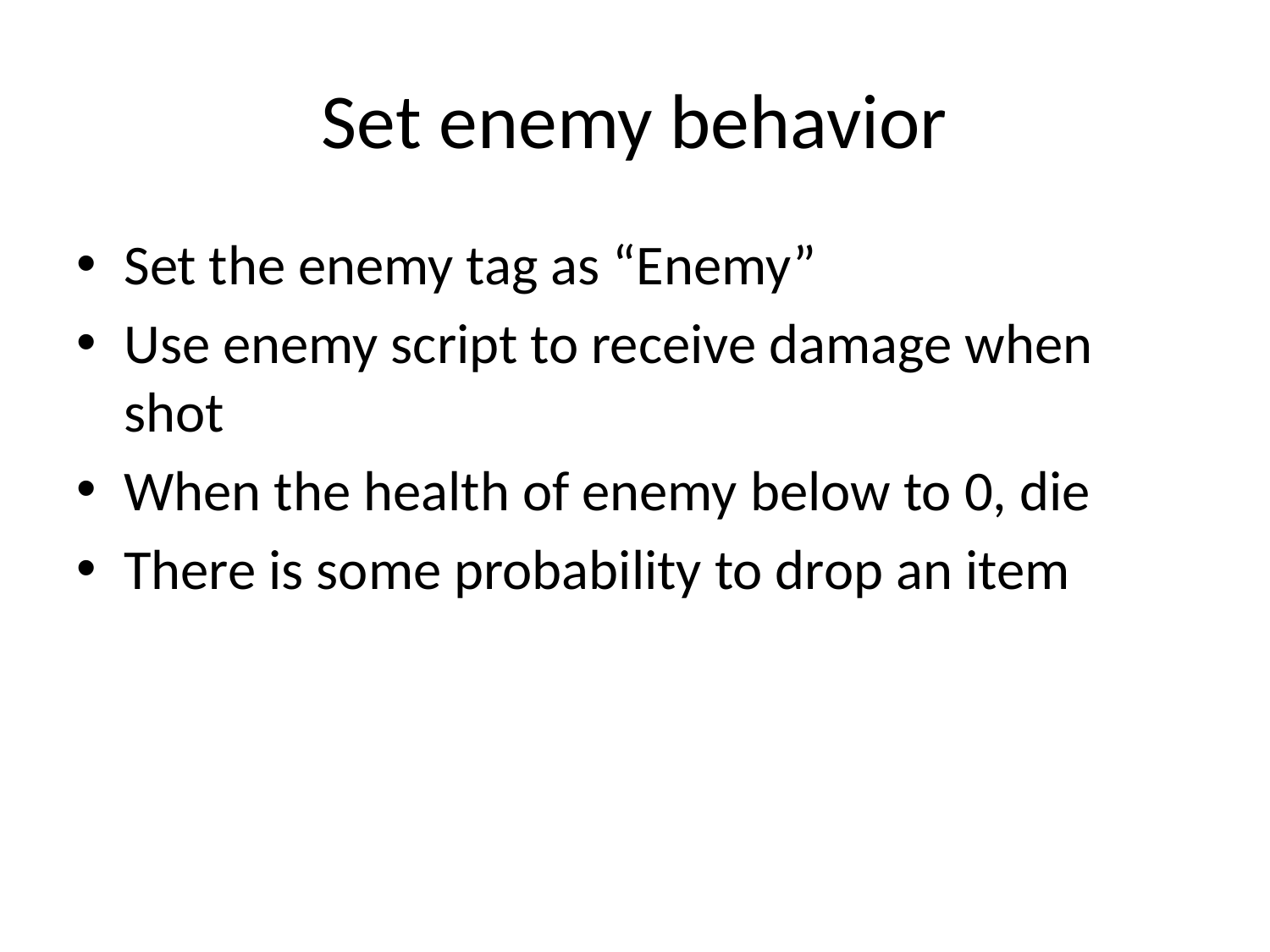

# Set enemy behavior
Set the enemy tag as “Enemy”
Use enemy script to receive damage when shot
When the health of enemy below to 0, die
There is some probability to drop an item